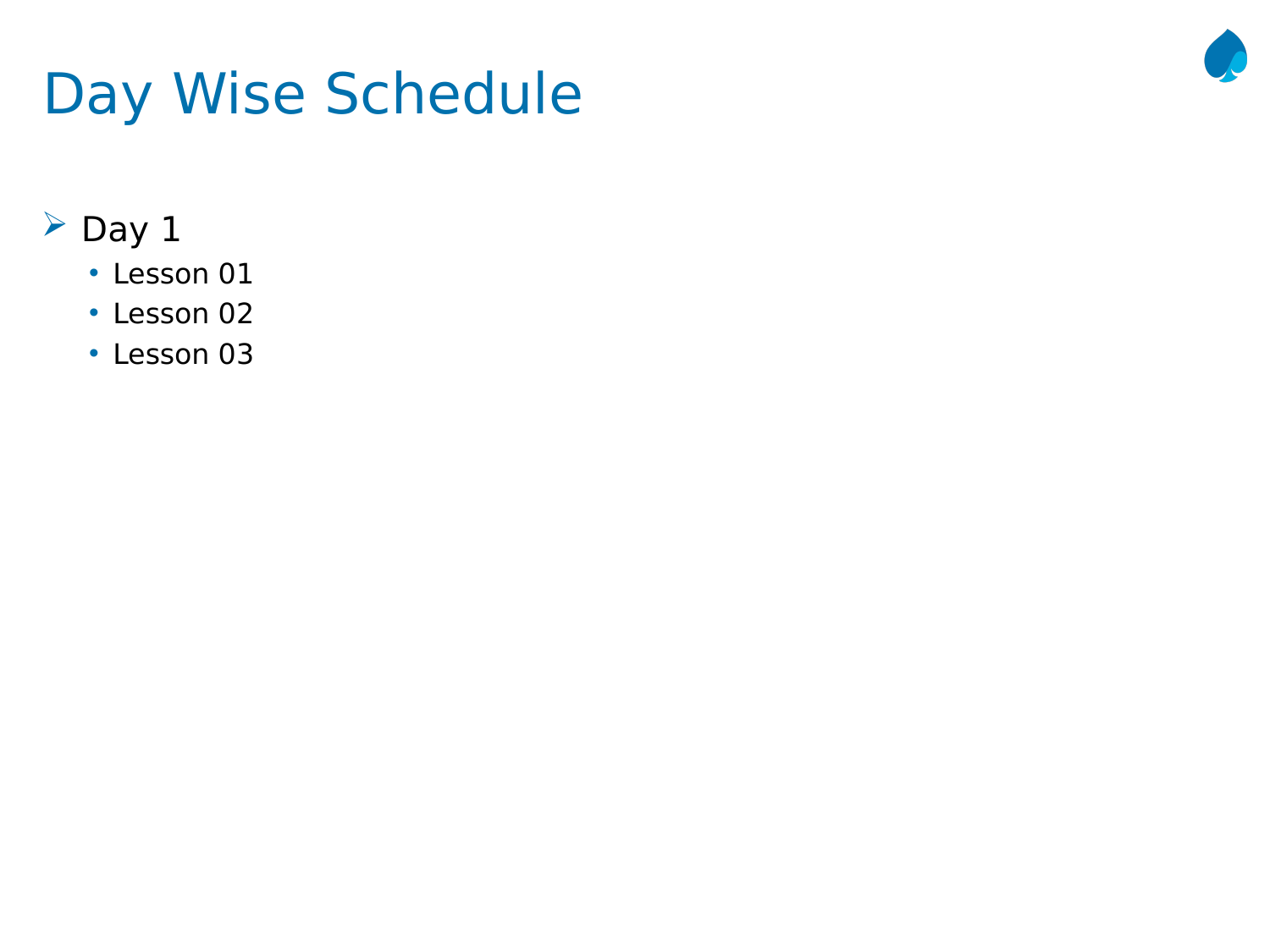

# Day Wise Schedule
Day 1
Lesson 01
Lesson 02
Lesson 03